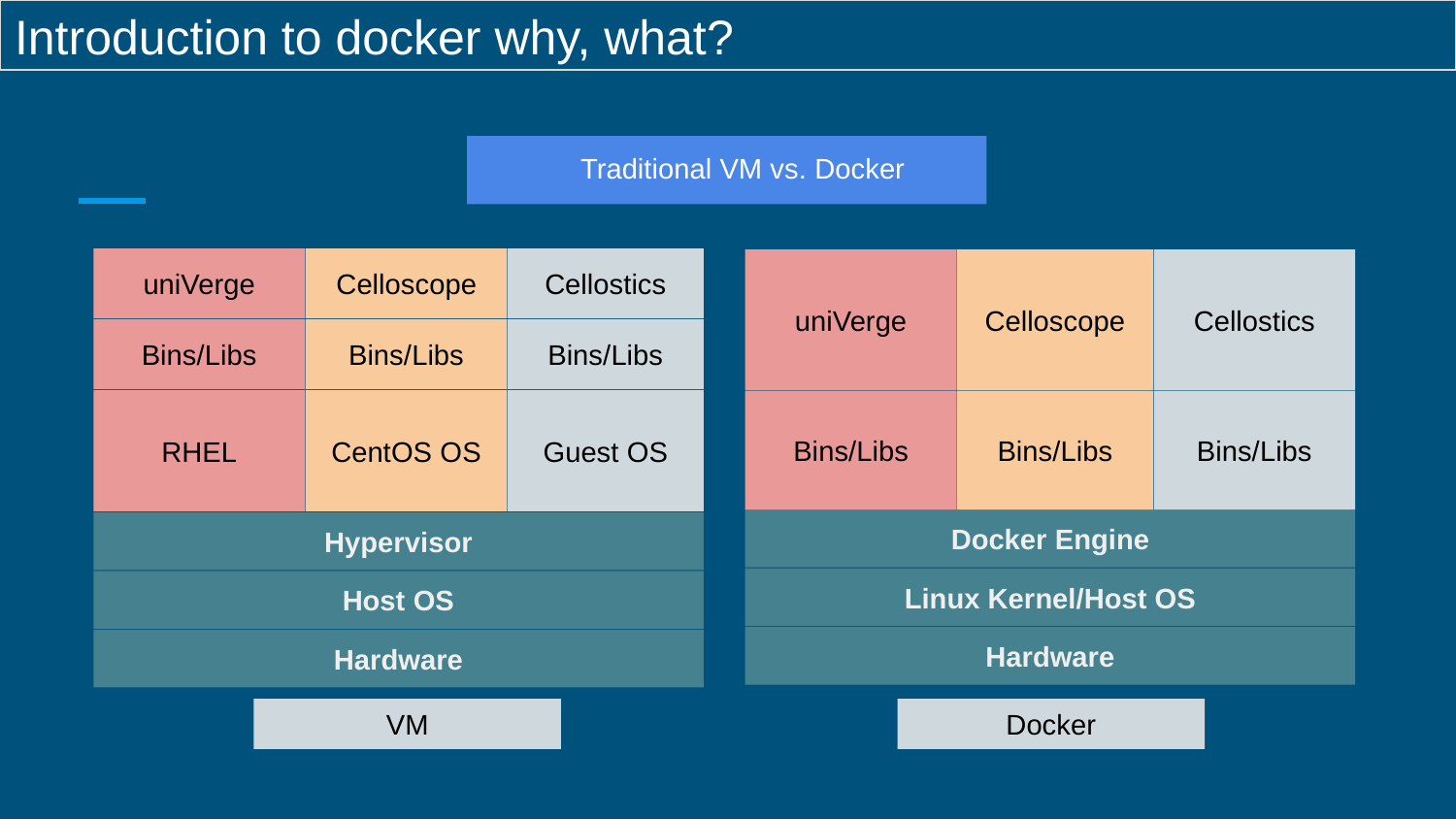

# Introduction to docker why, what?
    Traditional VM vs. Docker
uniVerge
Celloscope
Cellostics
uniVerge
Celloscope
Cellostics
Bins/Libs
Bins/Libs
Bins/Libs
RHEL
CentOS OS
Guest OS
Bins/Libs
Bins/Libs
Bins/Libs
Docker Engine
Hypervisor
Linux Kernel/Host OS
Host OS
Hardware
Hardware
VM
Docker